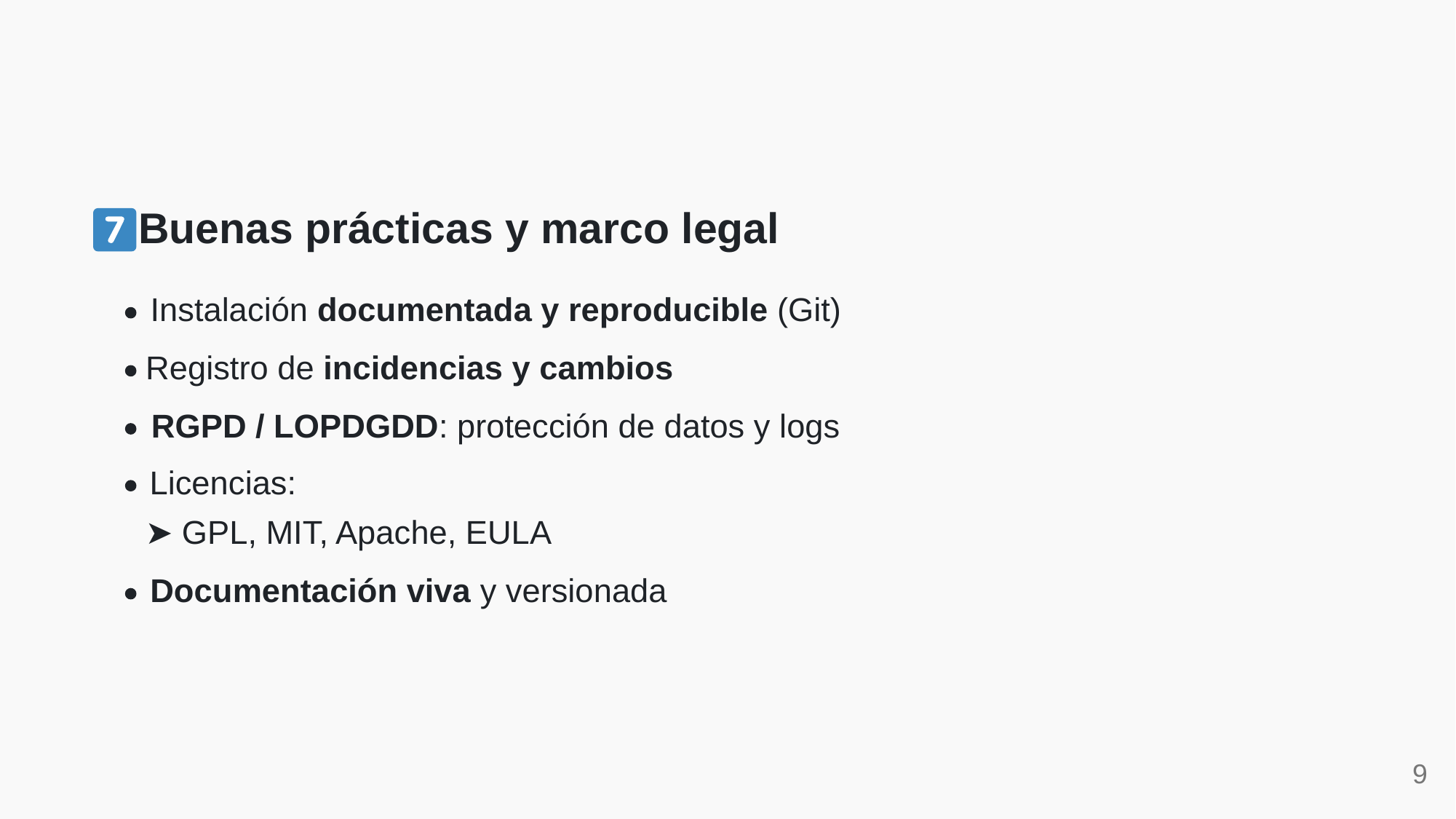

Buenas prácticas y marco legal

Instalación documentada y reproducible (Git)

Registro de incidencias y cambios

RGPD / LOPDGDD: protección de datos y logs

Licencias:

➤ GPL, MIT, Apache, EULA
Documentación viva y versionada

9